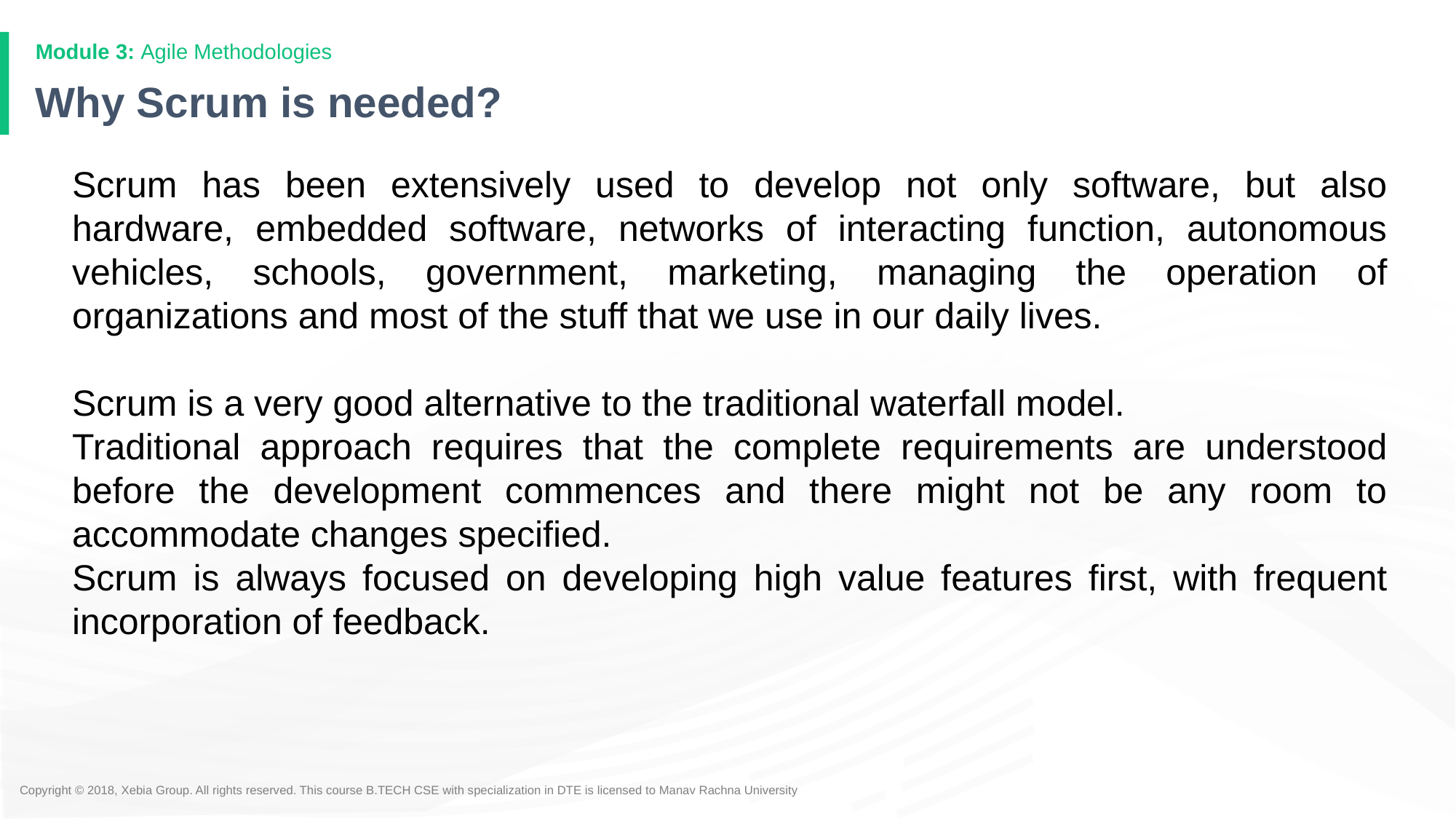

# Why Scrum is needed?
Scrum has been extensively used to develop not only software, but also hardware, embedded software, networks of interacting function, autonomous vehicles, schools, government, marketing, managing the operation of organizations and most of the stuff that we use in our daily lives.

Scrum is a very good alternative to the traditional waterfall model.
Traditional approach requires that the complete requirements are understood before the development commences and there might not be any room to accommodate changes specified.
Scrum is always focused on developing high value features first, with frequent incorporation of feedback.